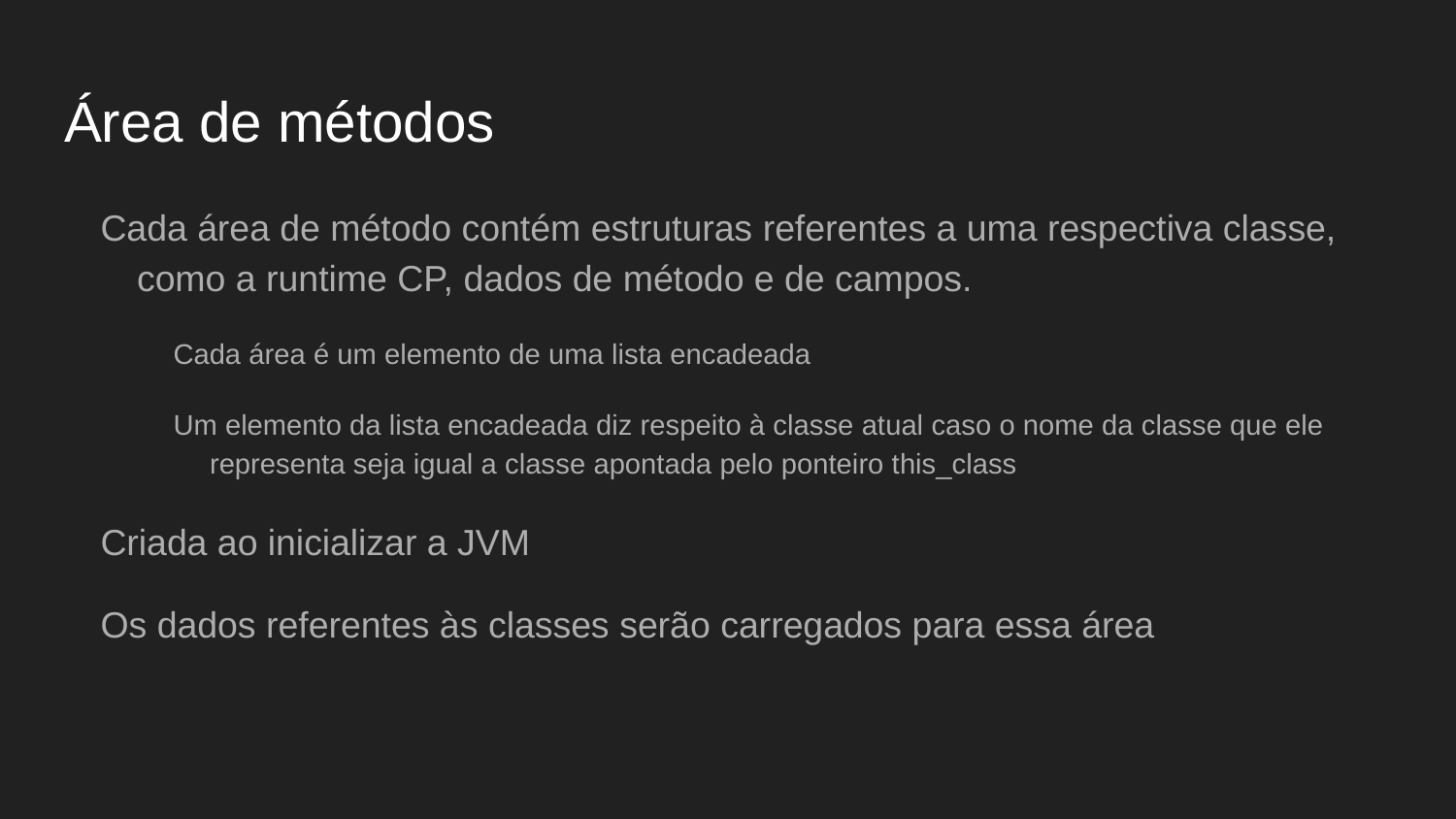

# Área de métodos
Cada área de método contém estruturas referentes a uma respectiva classe, como a runtime CP, dados de método e de campos.
Cada área é um elemento de uma lista encadeada
Um elemento da lista encadeada diz respeito à classe atual caso o nome da classe que ele representa seja igual a classe apontada pelo ponteiro this_class
Criada ao inicializar a JVM
Os dados referentes às classes serão carregados para essa área